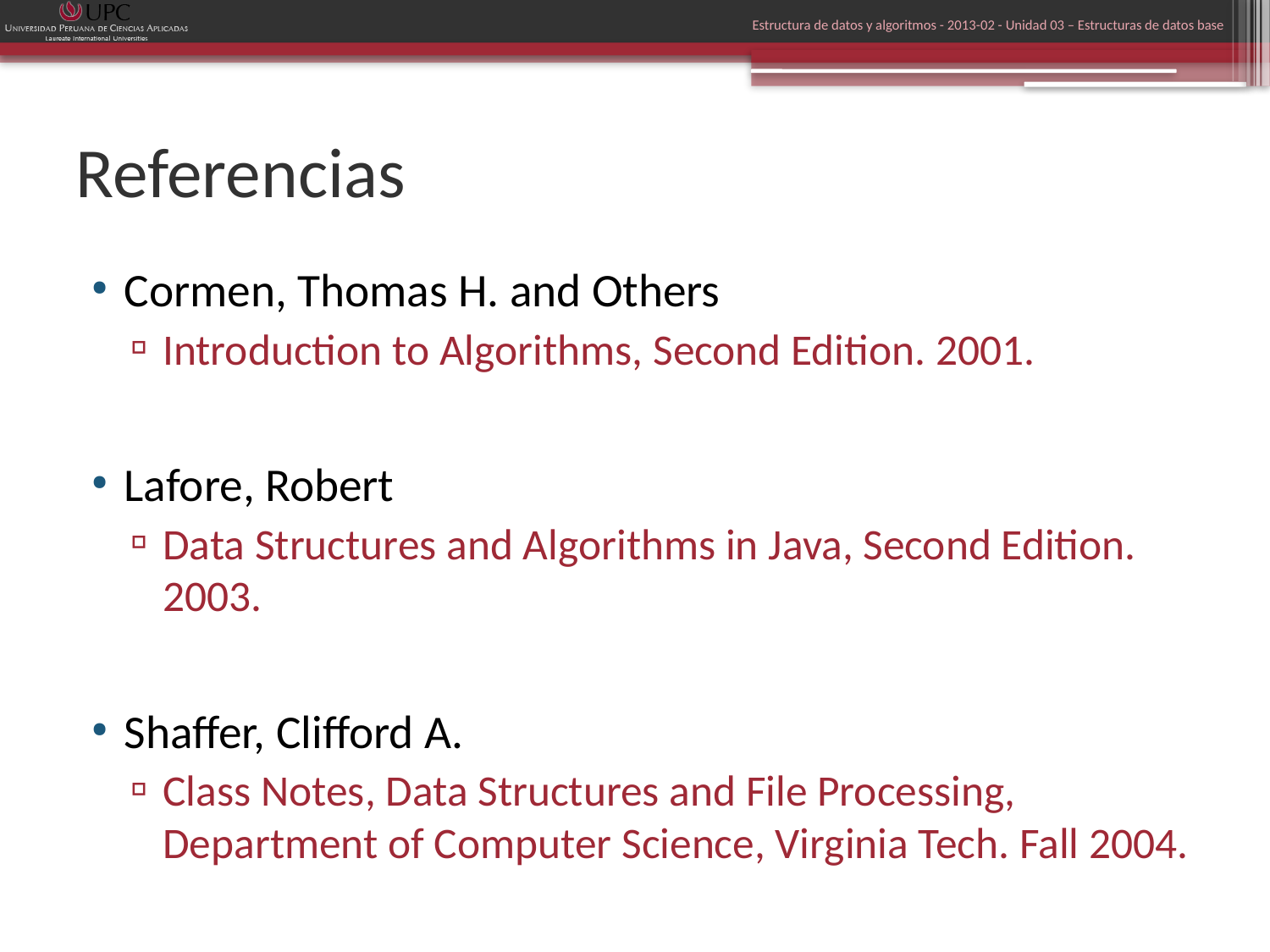

Estructura de datos y algoritmos - 2013-02 - Unidad 03 – Estructuras de datos base
# Referencias
Cormen, Thomas H. and Others
Introduction to Algorithms, Second Edition. 2001.

Lafore, Robert
Data Structures and Algorithms in Java, Second Edition. 2003.

Shaffer, Clifford A.
Class Notes, Data Structures and File Processing, Department of Computer Science, Virginia Tech. Fall 2004.